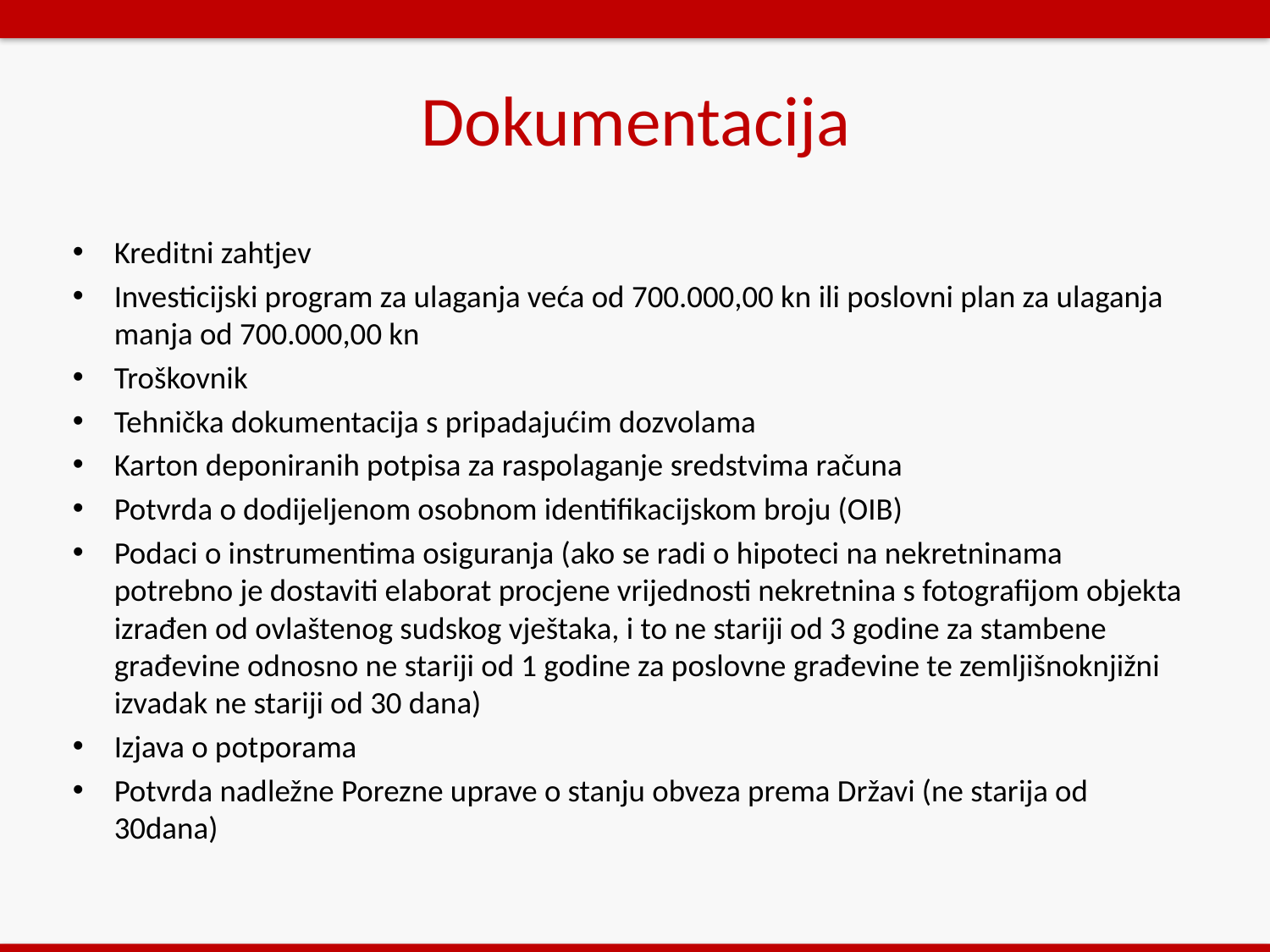

# Dokumentacija
Kreditni zahtjev
Investicijski program za ulaganja veća od 700.000,00 kn ili poslovni plan za ulaganja manja od 700.000,00 kn
Troškovnik
Tehnička dokumentacija s pripadajućim dozvolama
Karton deponiranih potpisa za raspolaganje sredstvima računa
Potvrda o dodijeljenom osobnom identifikacijskom broju (OIB)
Podaci o instrumentima osiguranja (ako se radi o hipoteci na nekretninama potrebno je dostaviti elaborat procjene vrijednosti nekretnina s fotografijom objekta izrađen od ovlaštenog sudskog vještaka, i to ne stariji od 3 godine za stambene građevine odnosno ne stariji od 1 godine za poslovne građevine te zemljišnoknjižni izvadak ne stariji od 30 dana)
Izjava o potporama
Potvrda nadležne Porezne uprave o stanju obveza prema Državi (ne starija od 30dana)